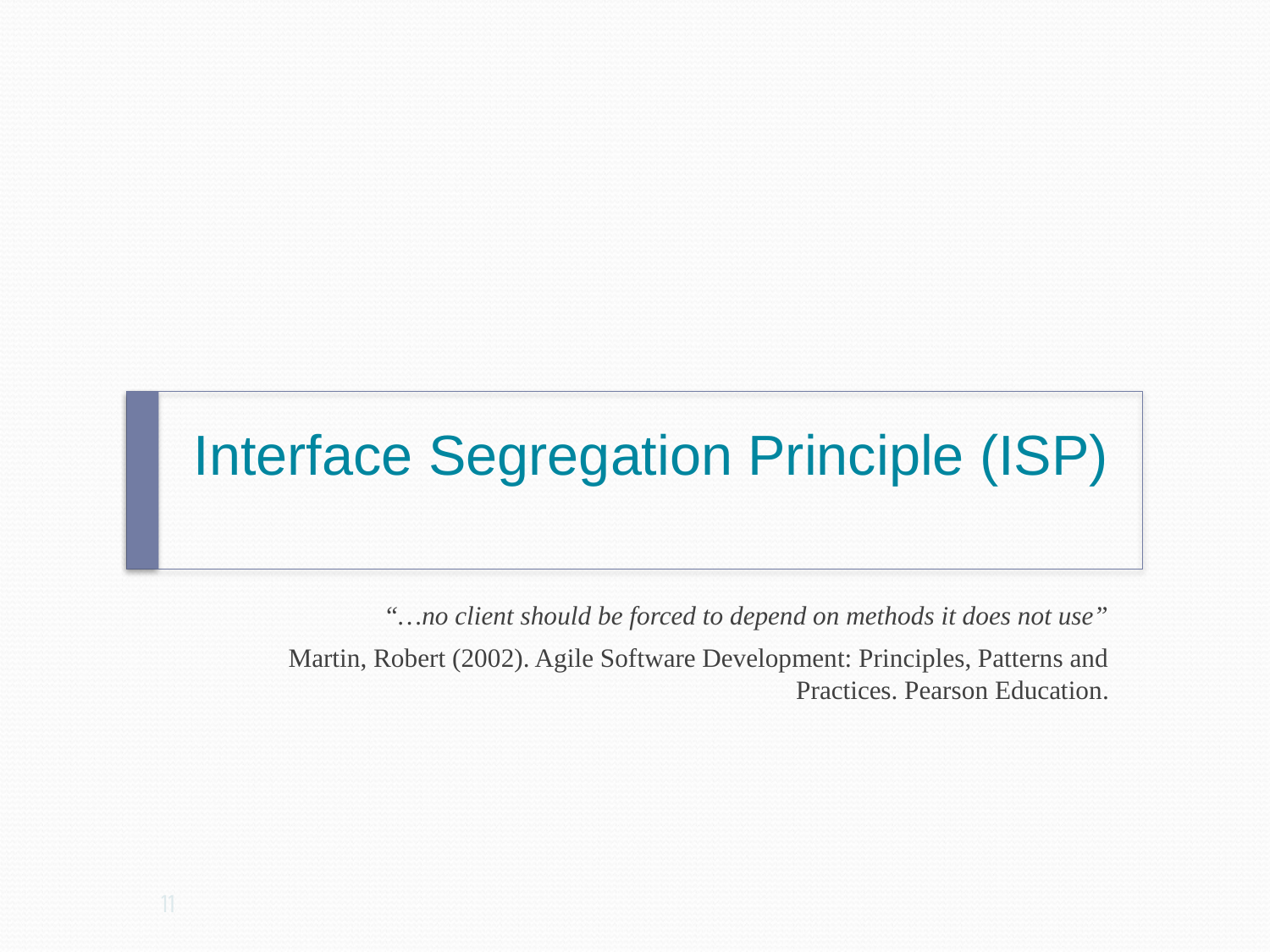

# Interface Segregation Principle (ISP)
“…no client should be forced to depend on methods it does not use”
Martin, Robert (2002). Agile Software Development: Principles, Patterns and Practices. Pearson Education.
11